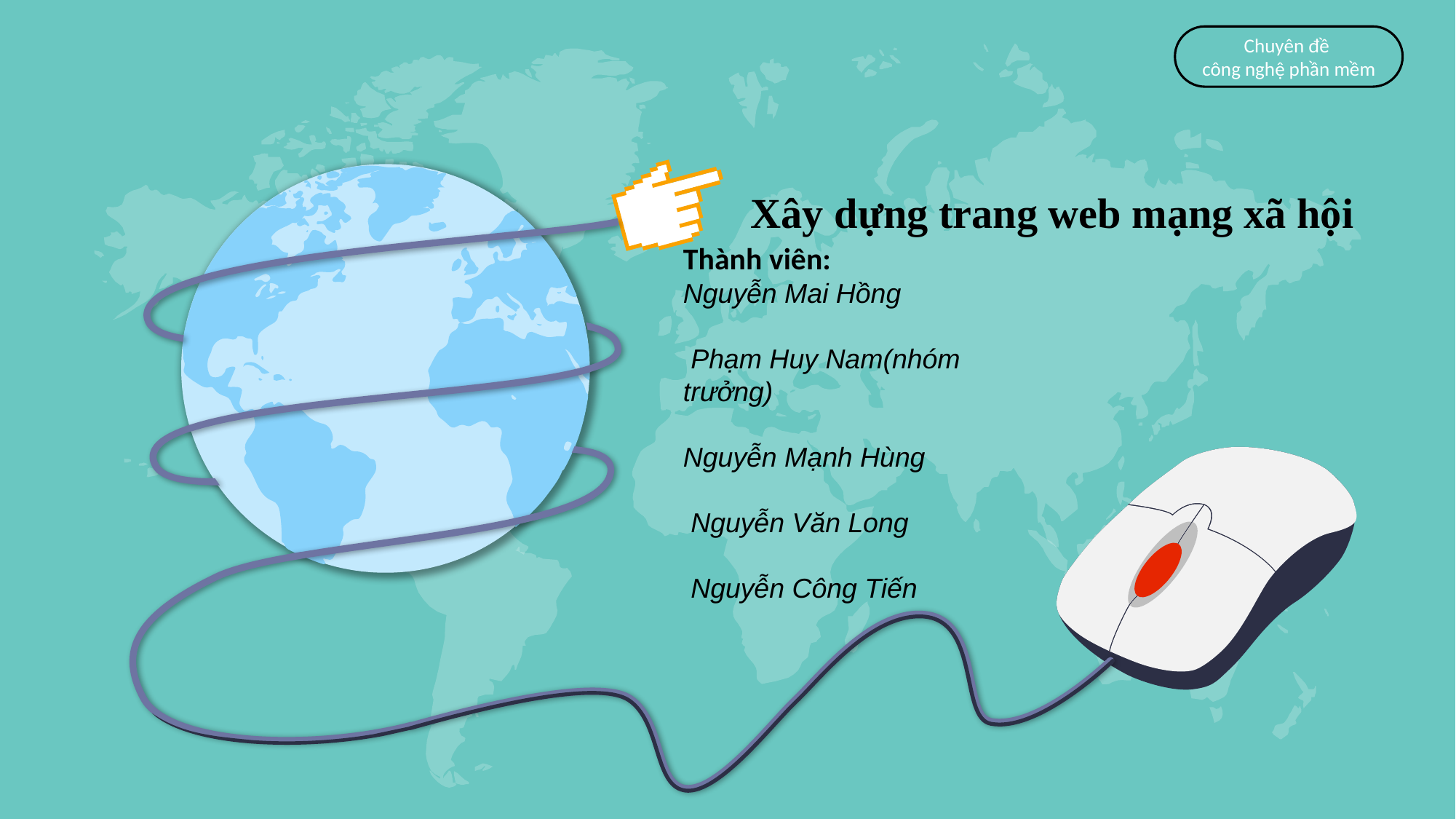

Chuyên đề
công nghệ phần mềm

Xây dựng trang web mạng xã hội

Thành viên:
Nguyễn Mai Hồng

 Phạm Huy Nam(nhóm trưởng)

Nguyễn Mạnh Hùng

 Nguyễn Văn Long

 Nguyễn Công Tiến